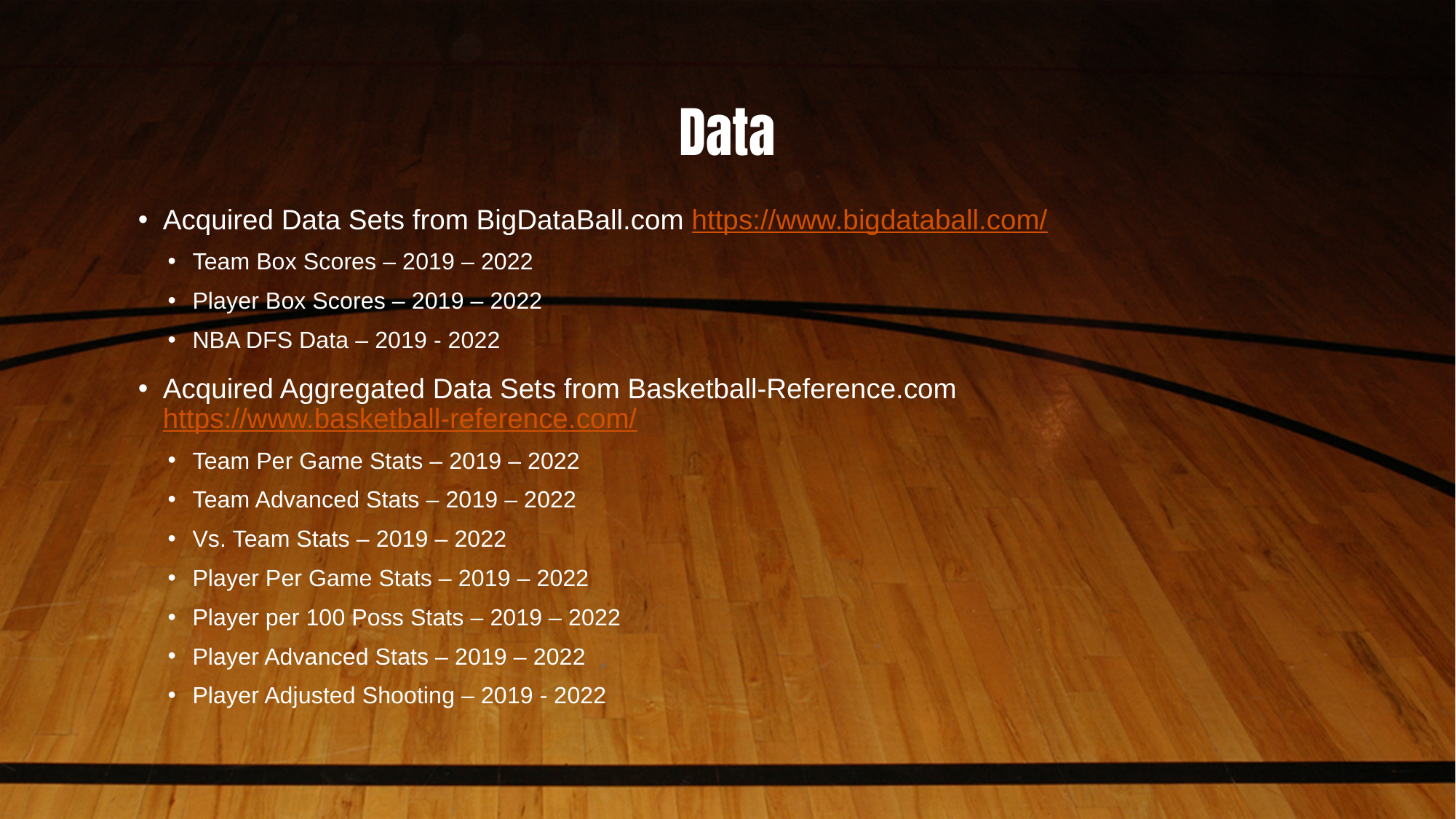

# Data
Acquired Data Sets from BigDataBall.com https://www.bigdataball.com/
Team Box Scores – 2019 – 2022
Player Box Scores – 2019 – 2022
NBA DFS Data – 2019 - 2022
Acquired Aggregated Data Sets from Basketball-Reference.com https://www.basketball-reference.com/
Team Per Game Stats – 2019 – 2022
Team Advanced Stats – 2019 – 2022
Vs. Team Stats – 2019 – 2022
Player Per Game Stats – 2019 – 2022
Player per 100 Poss Stats – 2019 – 2022
Player Advanced Stats – 2019 – 2022
Player Adjusted Shooting – 2019 - 2022